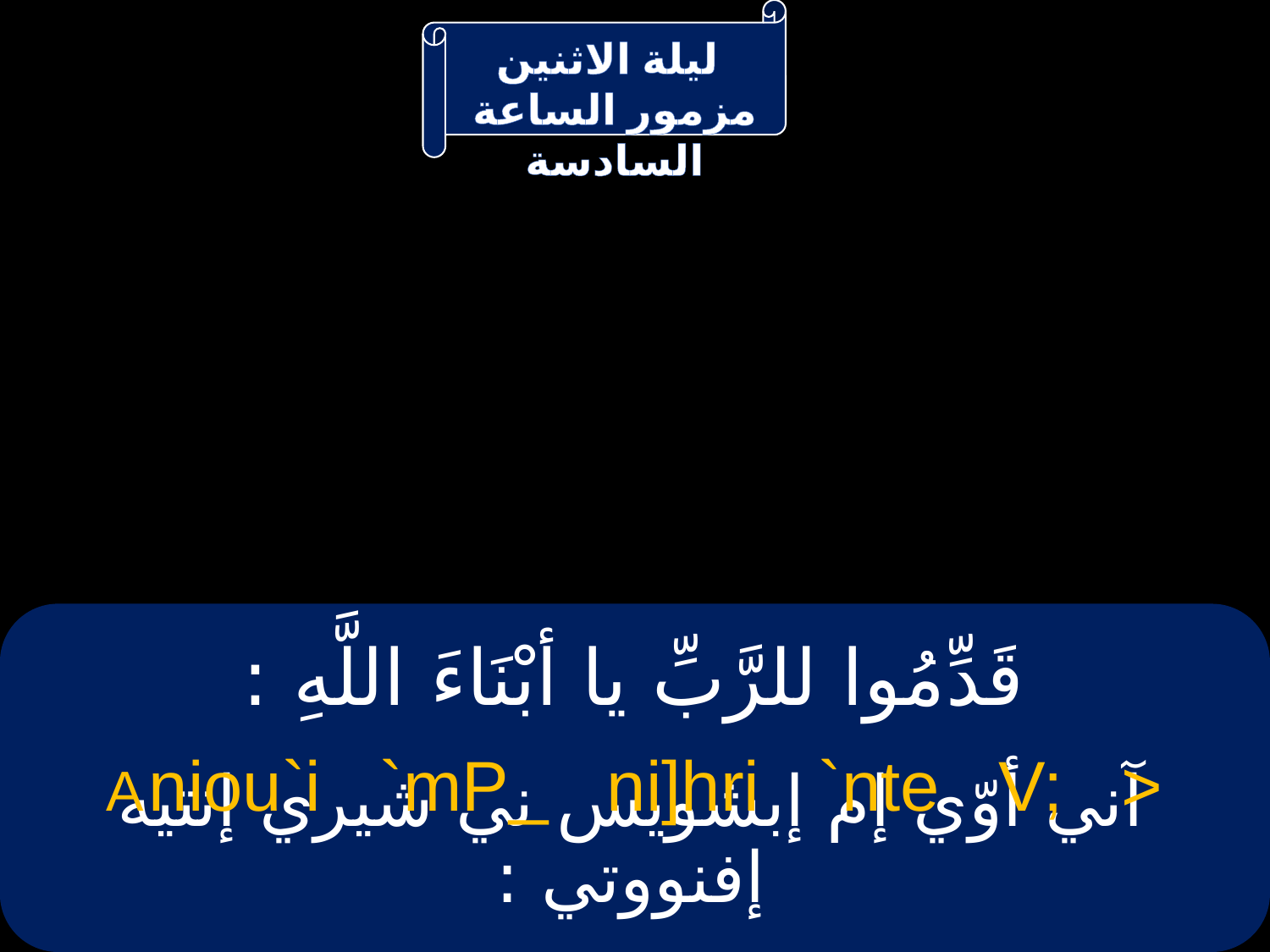

# قَدِّمُوا للرَّبِّ يا أبْنَاءَ اللَّهِ :
Aniou`i   `mP_   ni]hri   `nte   V;   >
آني أوّي إم إبشويس ني شيري إنتيه إفنووتي :